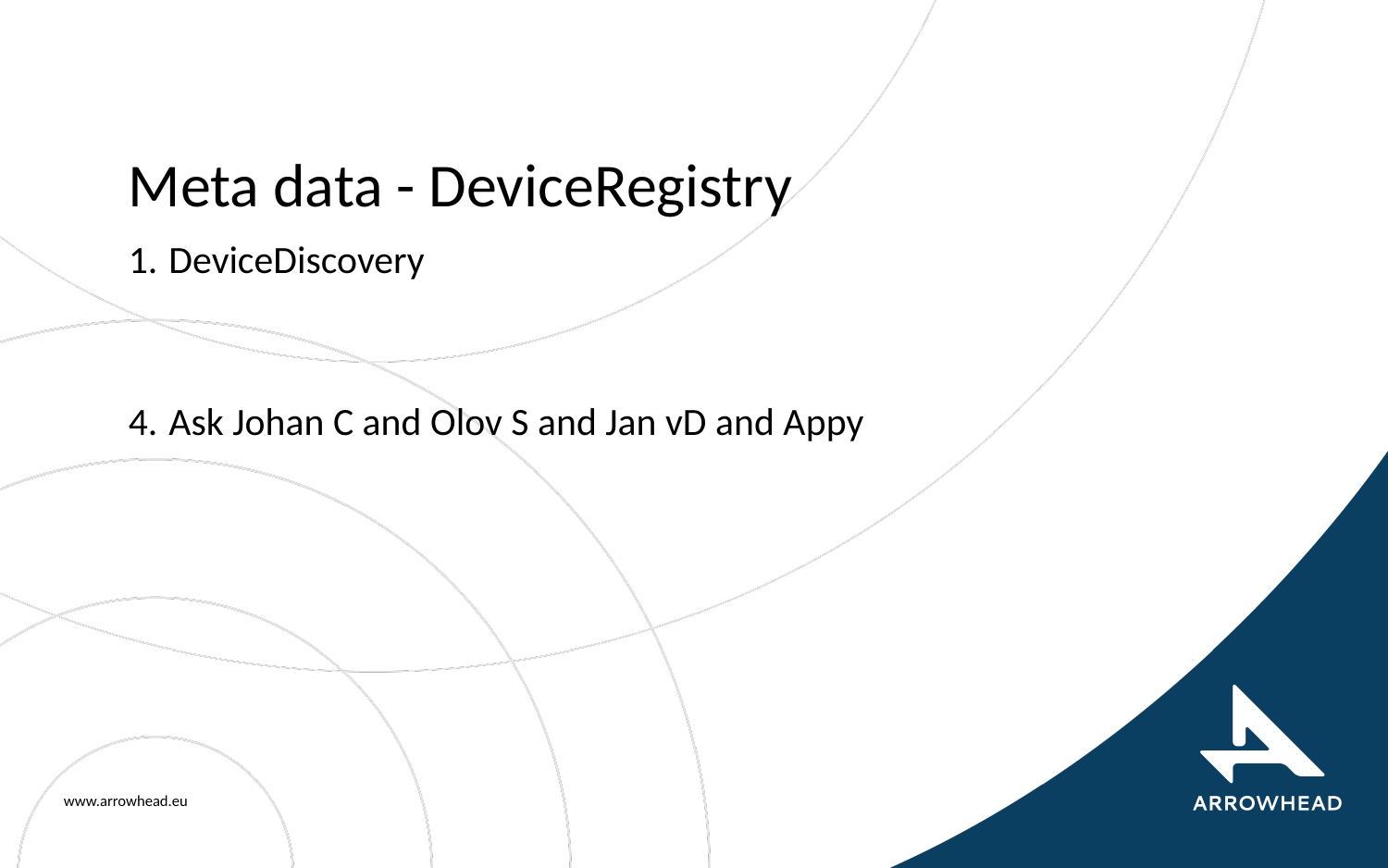

# Meta data - DeviceRegistry
DeviceDiscovery

Ask Johan C and Olov S and Jan vD and Appy